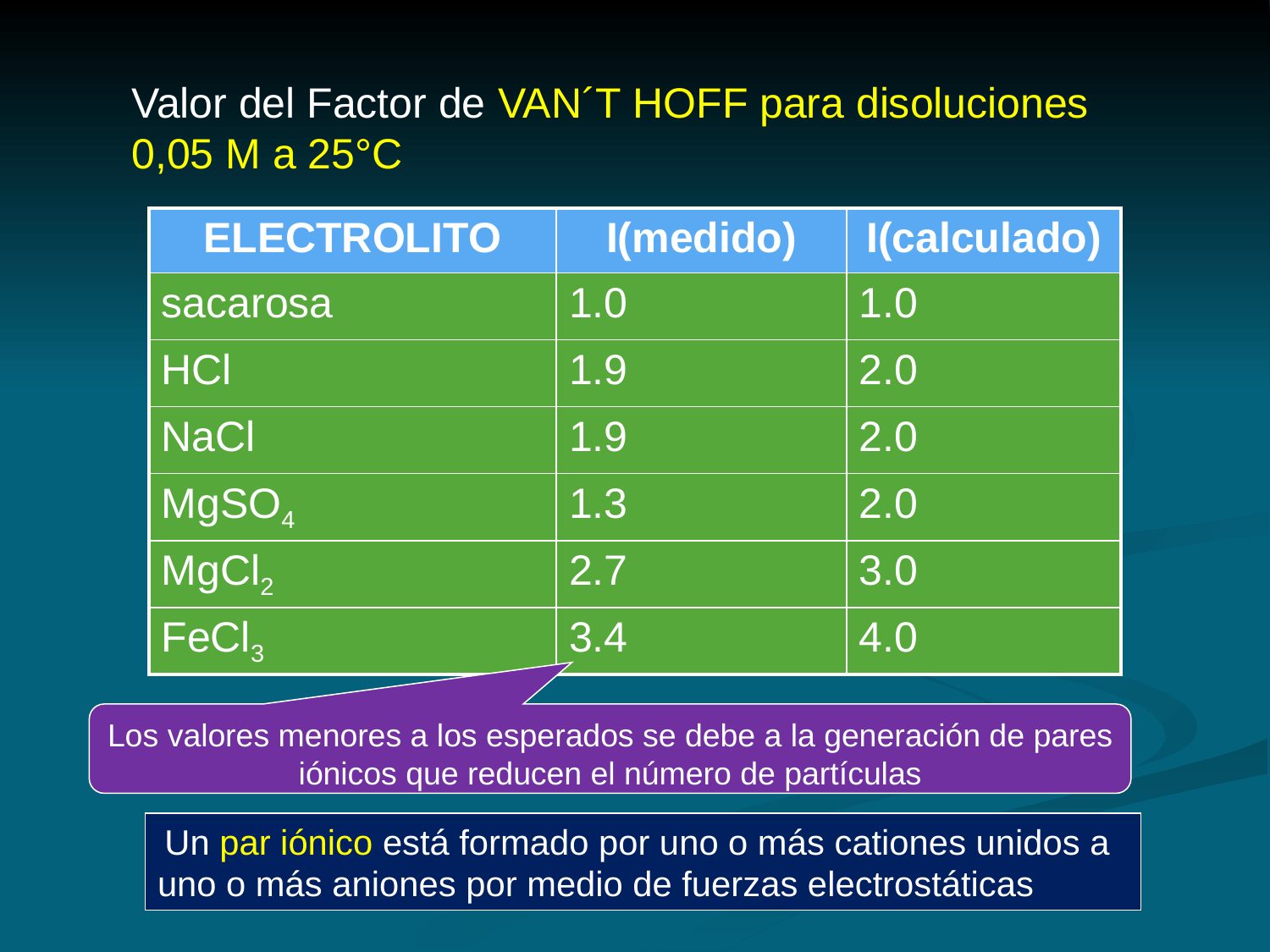

Valor del Factor de VAN´T HOFF para disoluciones 0,05 M a 25°C
| ELECTROLITO | I(medido) | I(calculado) |
| --- | --- | --- |
| sacarosa | 1.0 | 1.0 |
| HCl | 1.9 | 2.0 |
| NaCl | 1.9 | 2.0 |
| MgSO4 | 1.3 | 2.0 |
| MgCl2 | 2.7 | 3.0 |
| FeCl3 | 3.4 | 4.0 |
Los valores menores a los esperados se debe a la generación de pares iónicos que reducen el número de partículas
 Un par iónico está formado por uno o más cationes unidos a uno o más aniones por medio de fuerzas electrostáticas